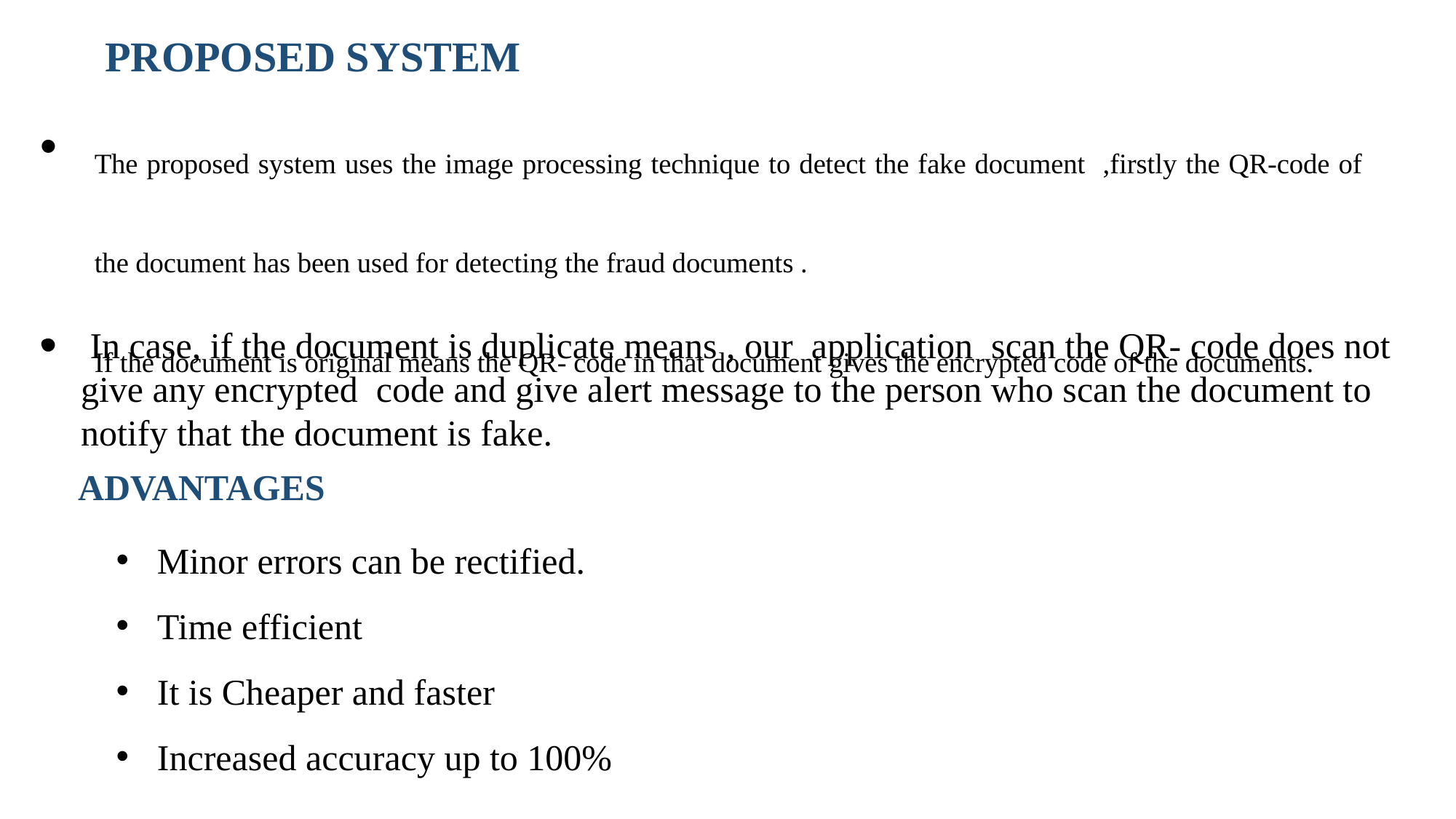

PROPOSED SYSTEM

The proposed system uses the image processing technique to detect the fake document  ,firstly the QR-code of the document has been used for detecting the fraud documents .
If the document is original means the QR- code in that document gives the encrypted code of the documents.
 In case, if the document is duplicate means , our  application  scan the QR- code does not     give any encrypted  code and give alert message to the person who scan the document to    notify that the document is fake.
ADVANTAGES
Minor errors can be rectified.
Time efficient
It is Cheaper and faster
Increased accuracy up to 100%